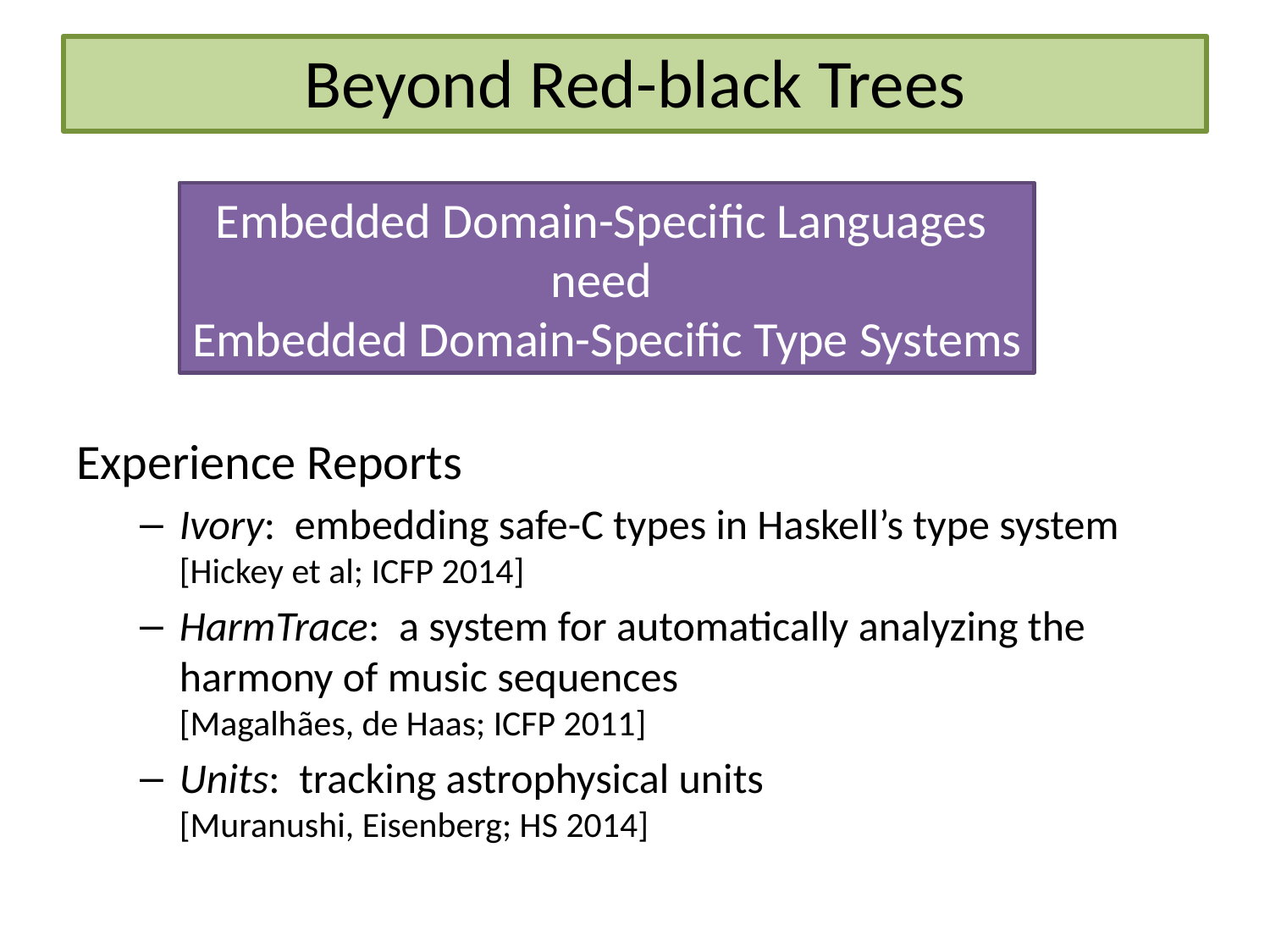

# Beyond Red-black Trees
Embedded Domain-Specific Languages
need
Embedded Domain-Specific Type Systems
Experience Reports
Ivory:  embedding safe-C types in Haskell’s type system
[Hickey et al; ICFP 2014]
HarmTrace:  a system for automatically analyzing the harmony of music sequences
[Magalhães, de Haas; ICFP 2011]
Units:  tracking astrophysical units
[Muranushi, Eisenberg; HS 2014]